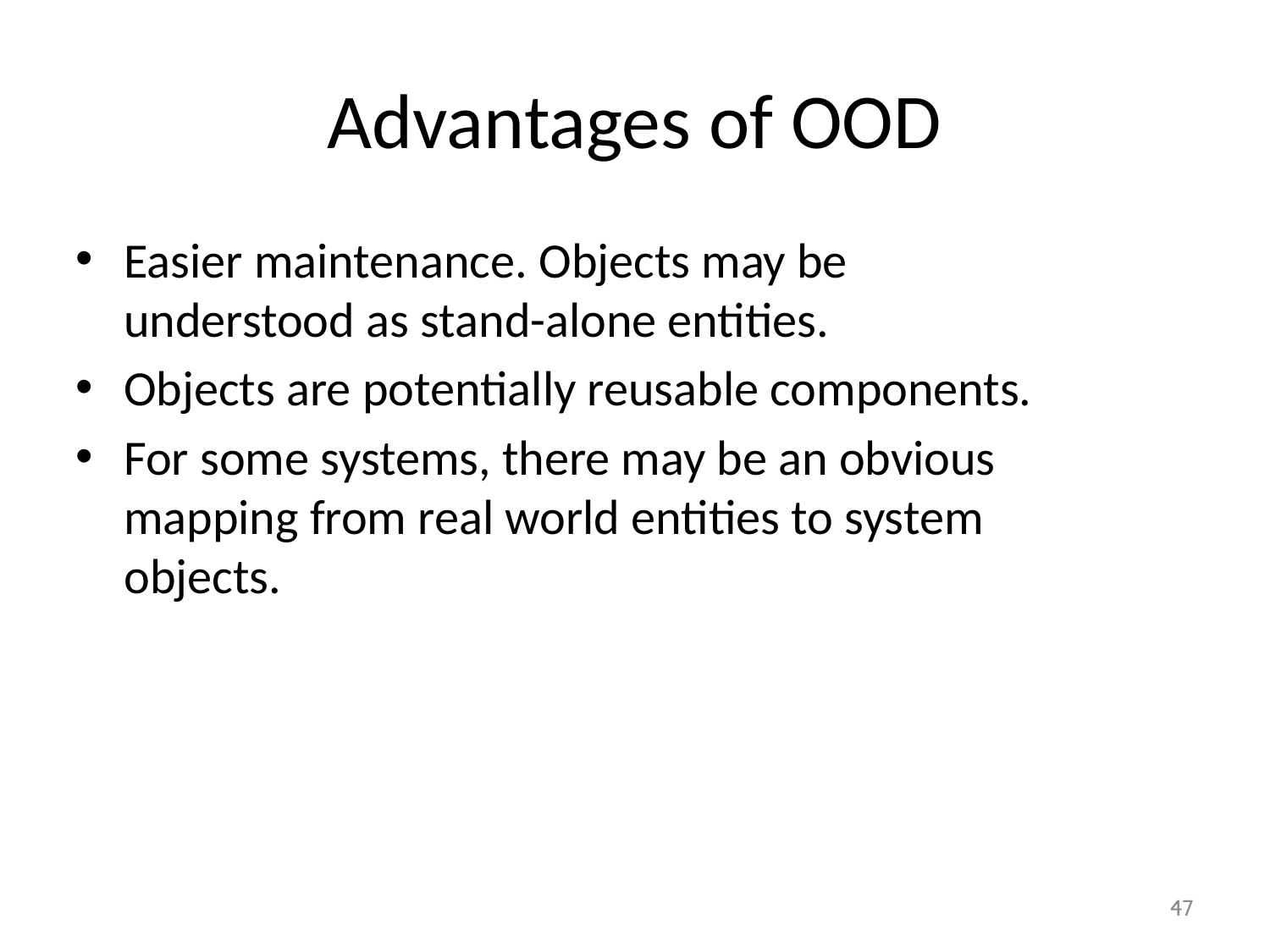

# Advantages of OOD
Easier maintenance. Objects may be
understood as stand-alone entities.
Objects are potentially reusable components.
For some systems, there may be an obvious
mapping from real world entities to system
objects.
47